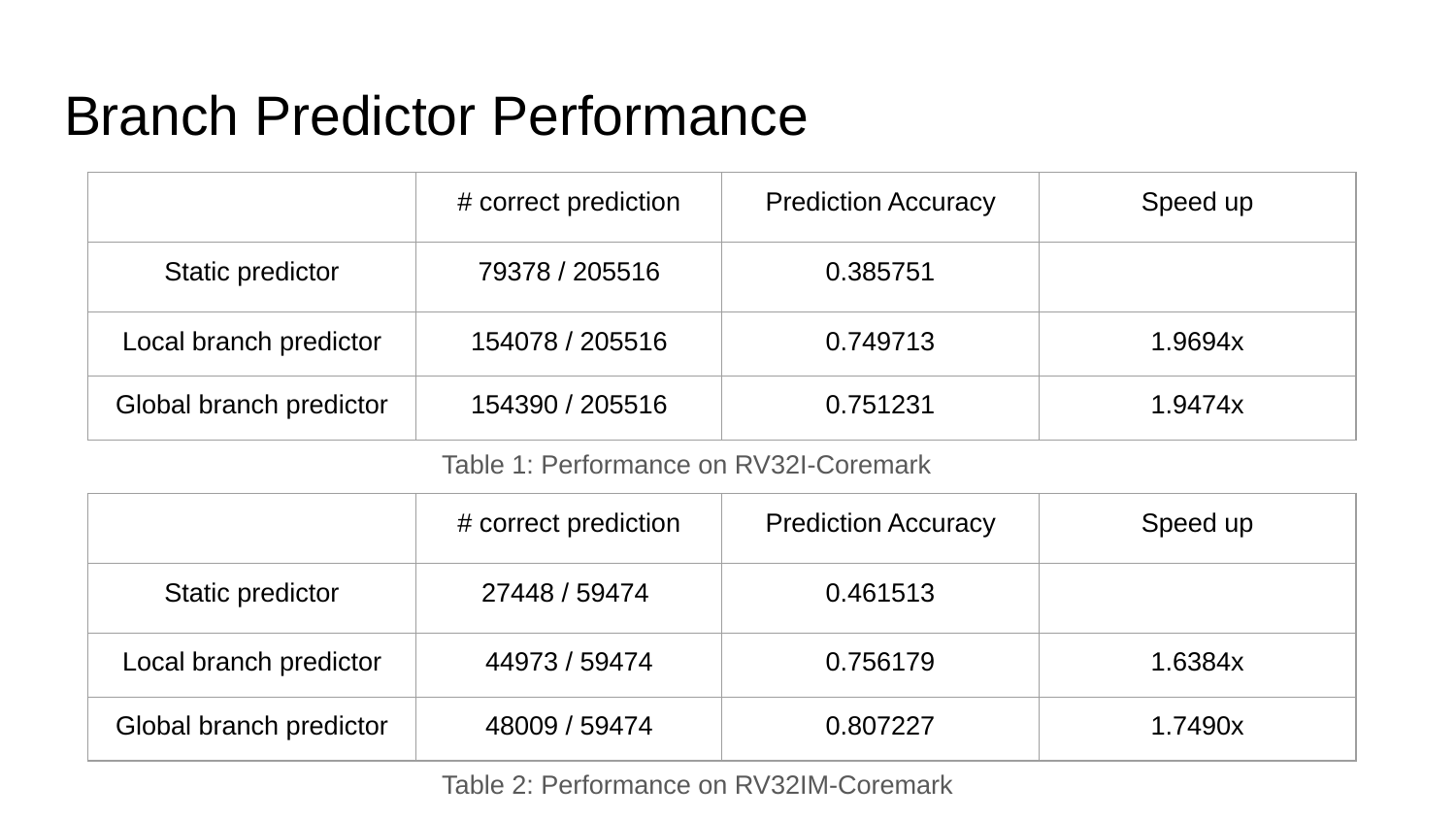

# Branch Predictor Performance
|  | # correct prediction | Prediction Accuracy | Speed up |
| --- | --- | --- | --- |
| Static predictor | 79378 / 205516 | 0.385751 |  |
| Local branch predictor | 154078 / 205516 | 0.749713 | 1.9694x |
| Global branch predictor | 154390 / 205516 | 0.751231 | 1.9474x |
Table 1: Performance on RV32I-Coremark
|  | # correct prediction | Prediction Accuracy | Speed up |
| --- | --- | --- | --- |
| Static predictor | 27448 / 59474 | 0.461513 |  |
| Local branch predictor | 44973 / 59474 | 0.756179 | 1.6384x |
| Global branch predictor | 48009 / 59474 | 0.807227 | 1.7490x |
Table 2: Performance on RV32IM-Coremark